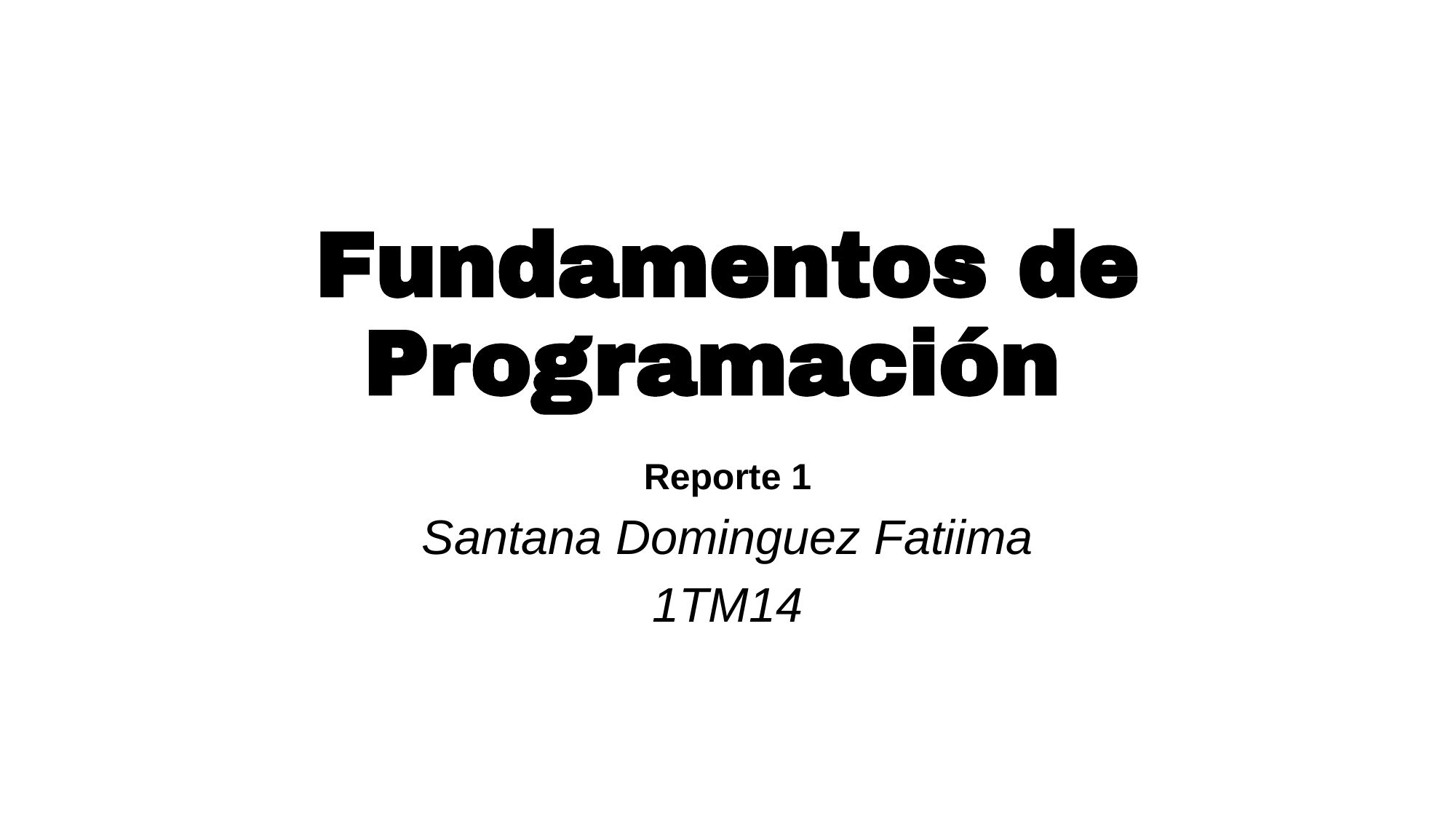

# Fundamentos de Programación
Reporte 1
Santana Dominguez Fatiima
1TM14